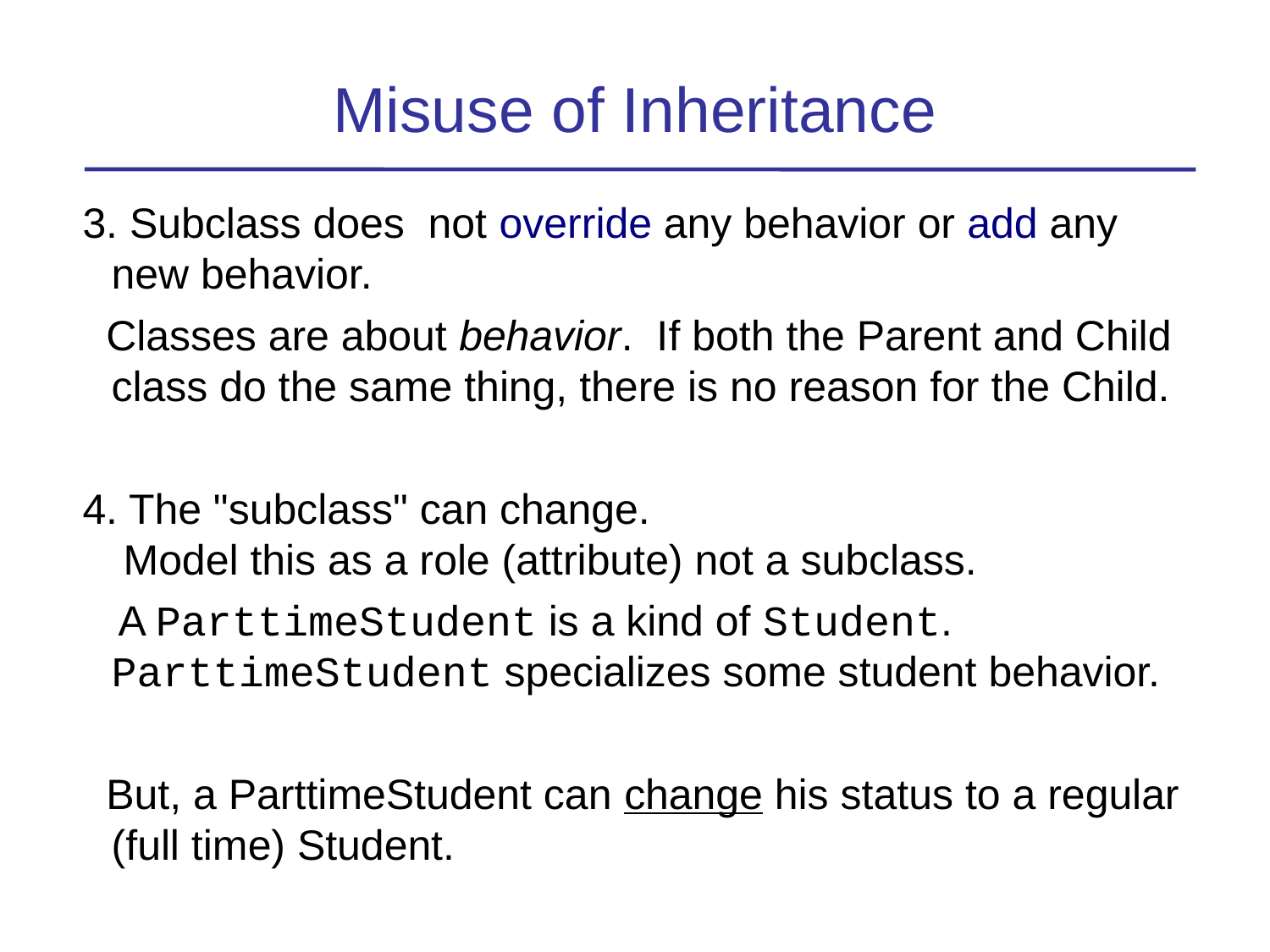

Misuse of Inheritance
3. Subclass does  not override any behavior or add any new behavior.
  Classes are about behavior.  If both the Parent and Child class do the same thing, there is no reason for the Child.

4. The "subclass" can change.
 Model this as a role (attribute) not a subclass.
   A ParttimeStudent is a kind of Student.
ParttimeStudent specializes some student behavior.

  But, a ParttimeStudent can change his status to a regular (full time) Student.